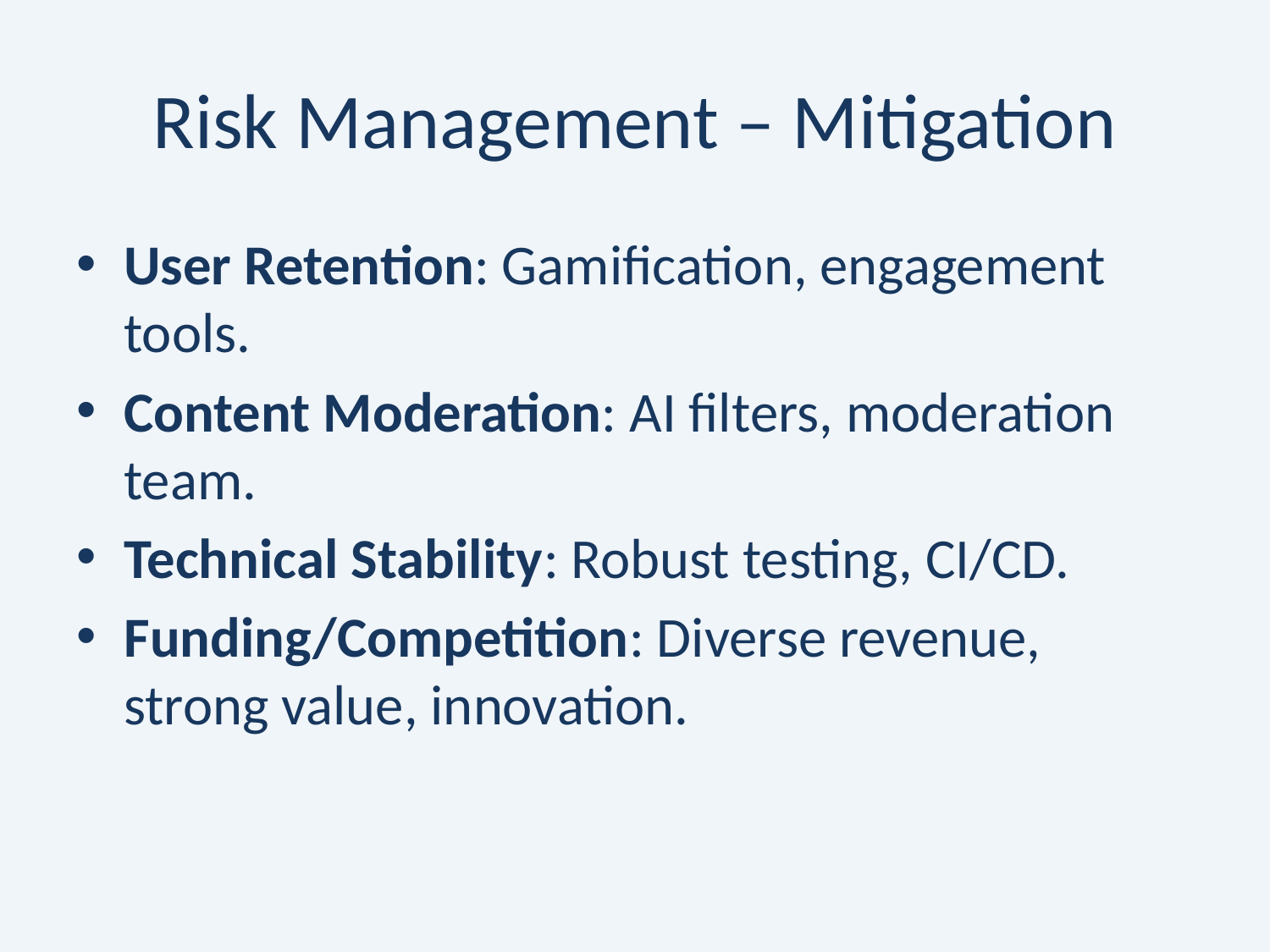

# Risk Management – Mitigation
User Retention: Gamification, engagement tools.
Content Moderation: AI filters, moderation team.
Technical Stability: Robust testing, CI/CD.
Funding/Competition: Diverse revenue, strong value, innovation.